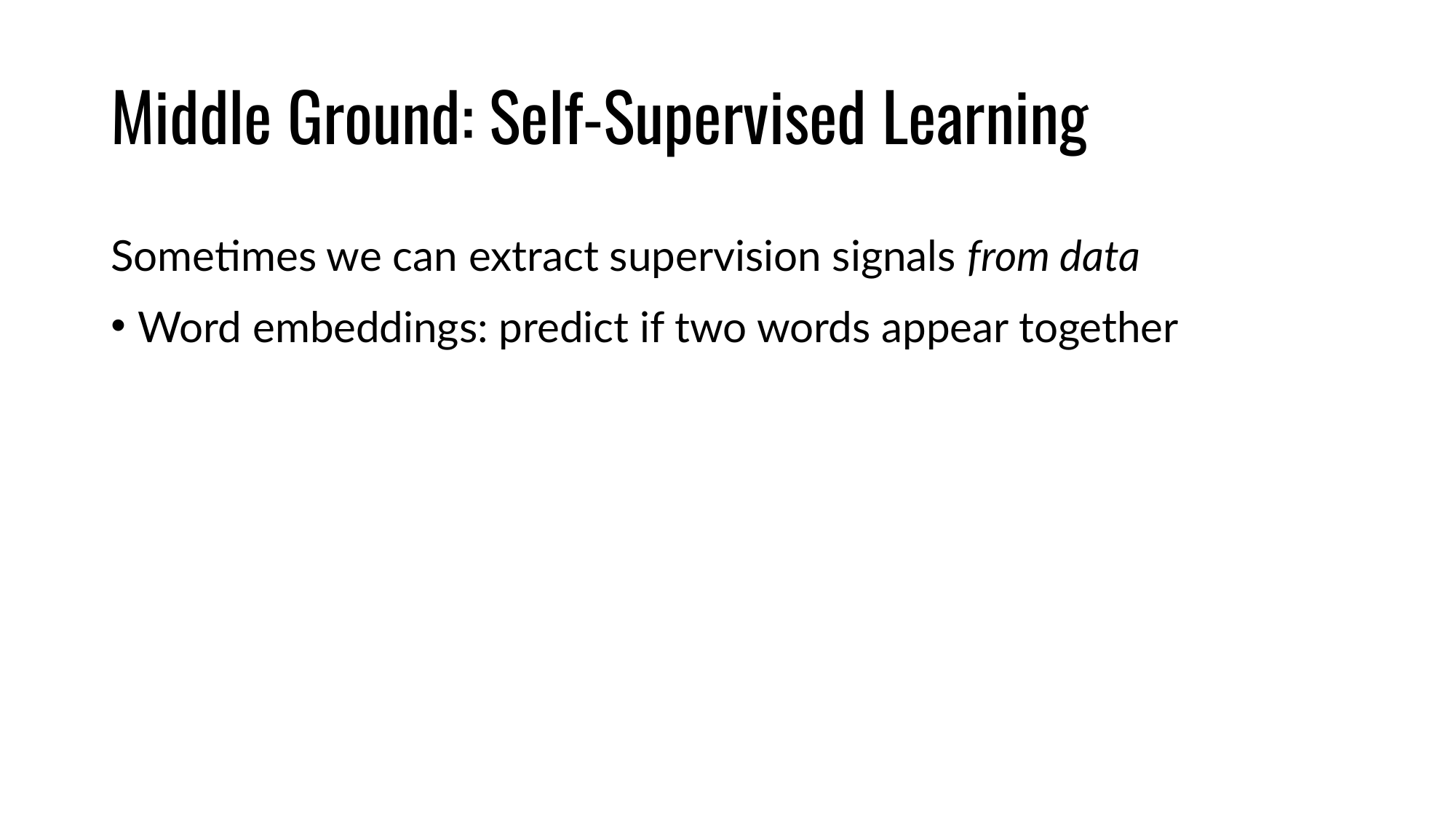

# Middle Ground: Self-Supervised Learning
Sometimes we can extract supervision signals from data
Word embeddings: predict if two words appear together